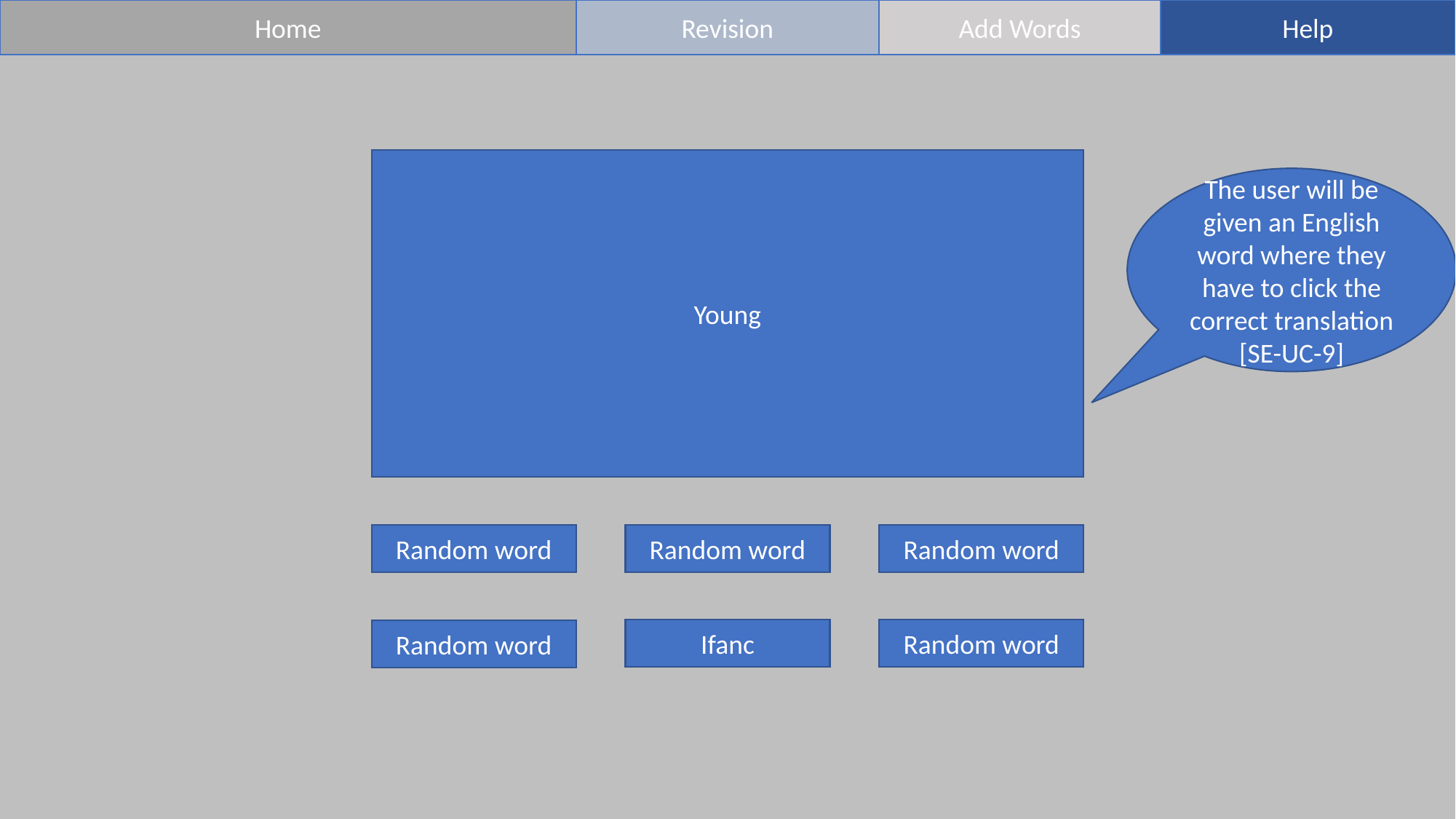

Home
Revision
Add Words
Help
Young
The user will be given an English word where they have to click the correct translation [SE-UC-9]
Random word
Random word
Random word
Ifanc
Random word
Random word